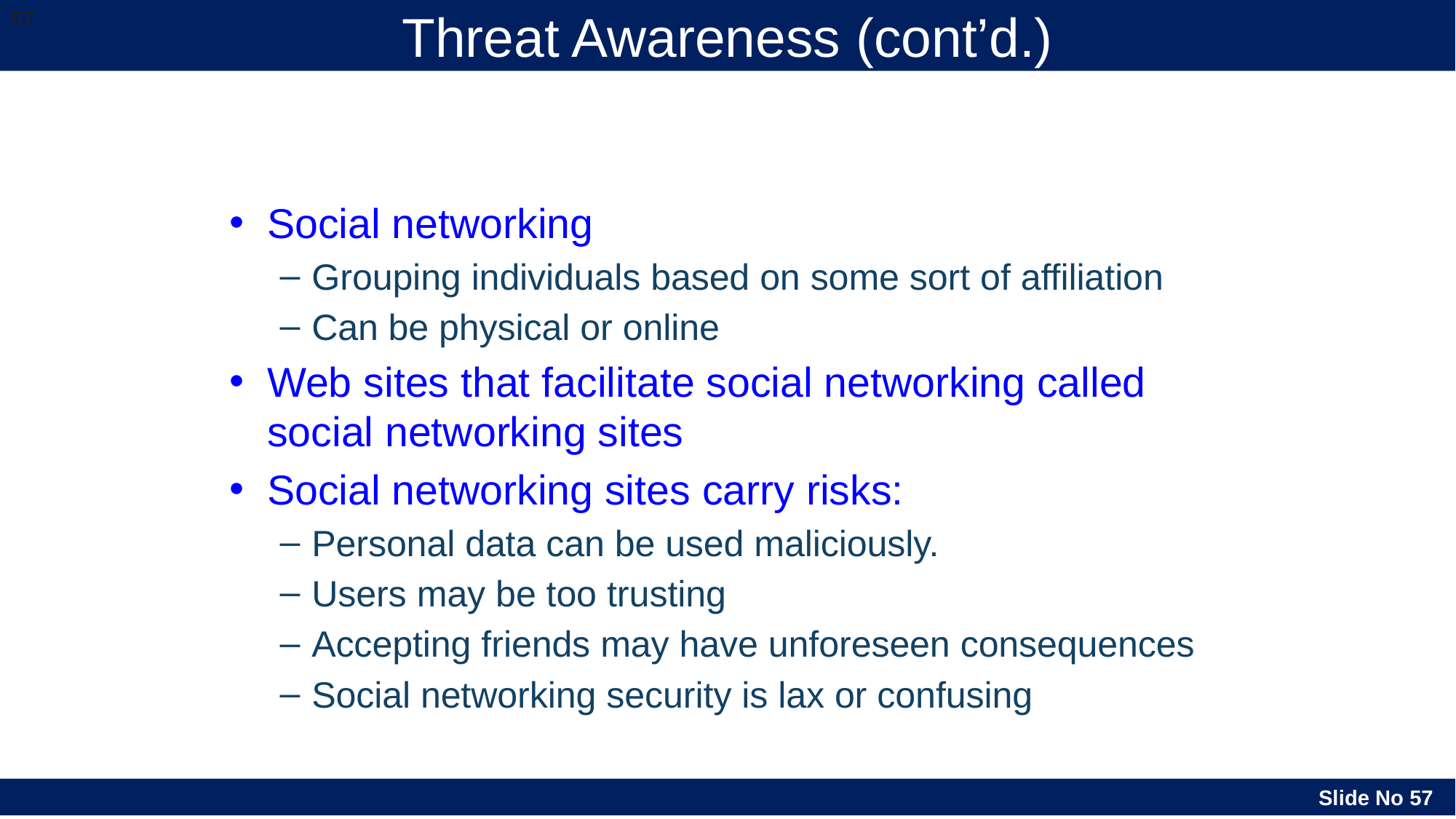

# Threat Awareness (cont’d.)

57
Social networking
Grouping individuals based on some sort of affiliation
Can be physical or online
Web sites that facilitate social networking called social networking sites
Social networking sites carry risks:
Personal data can be used maliciously.
Users may be too trusting
Accepting friends may have unforeseen consequences
Social networking security is lax or confusing